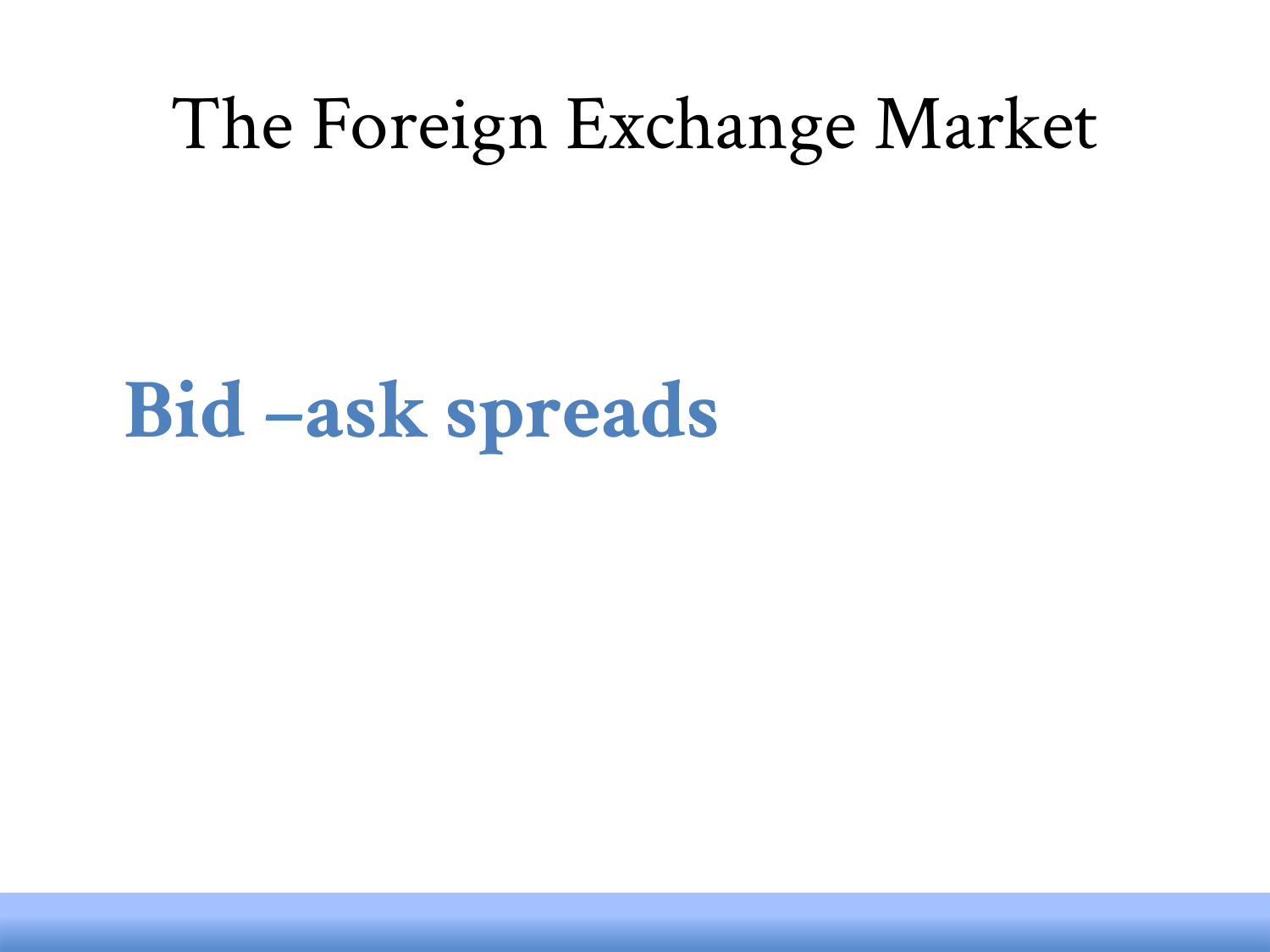

# The Foreign Exchange Market
Bid –ask spreads
2-22